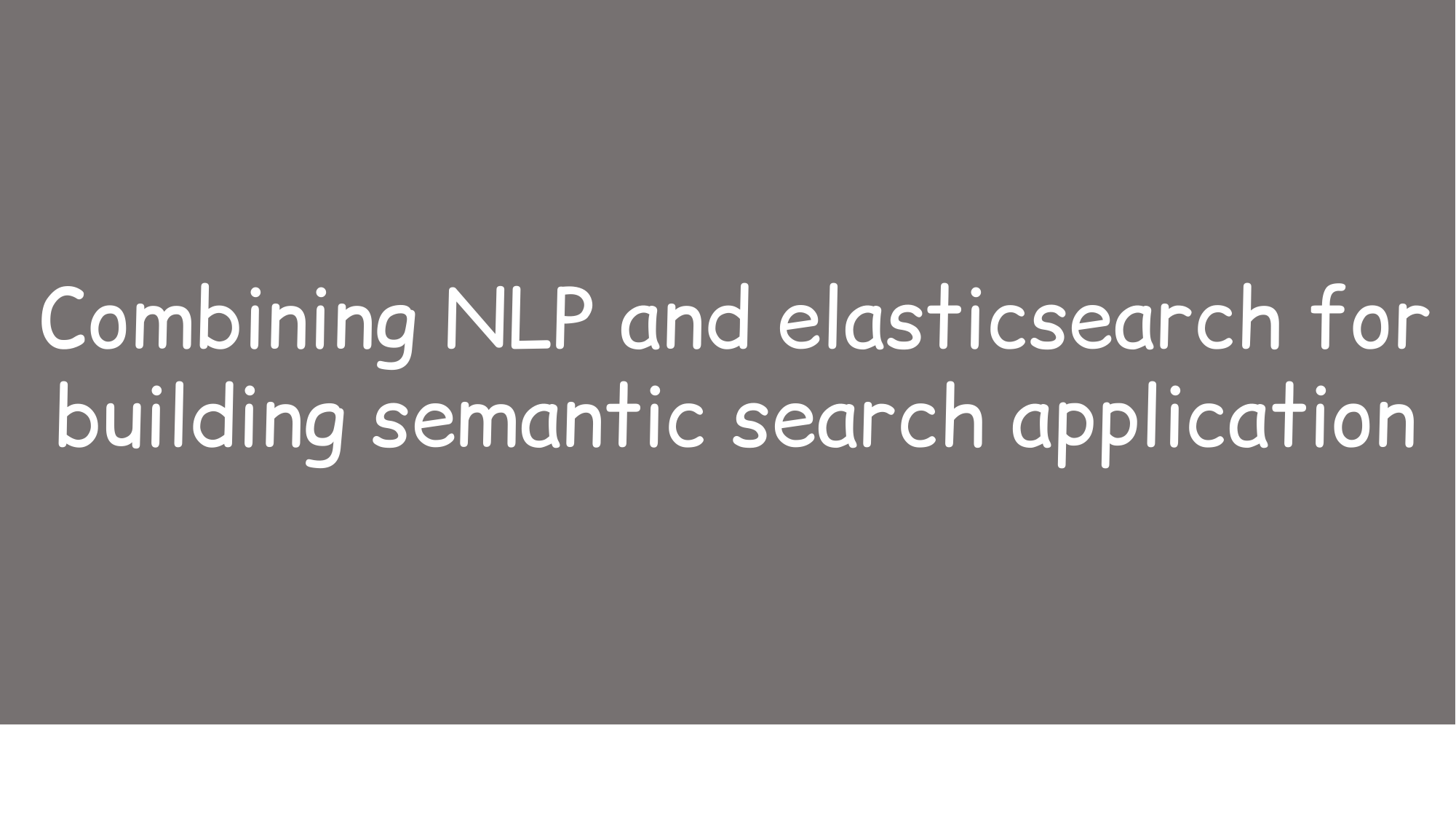

Combining NLP and elasticsearch for building semantic search application